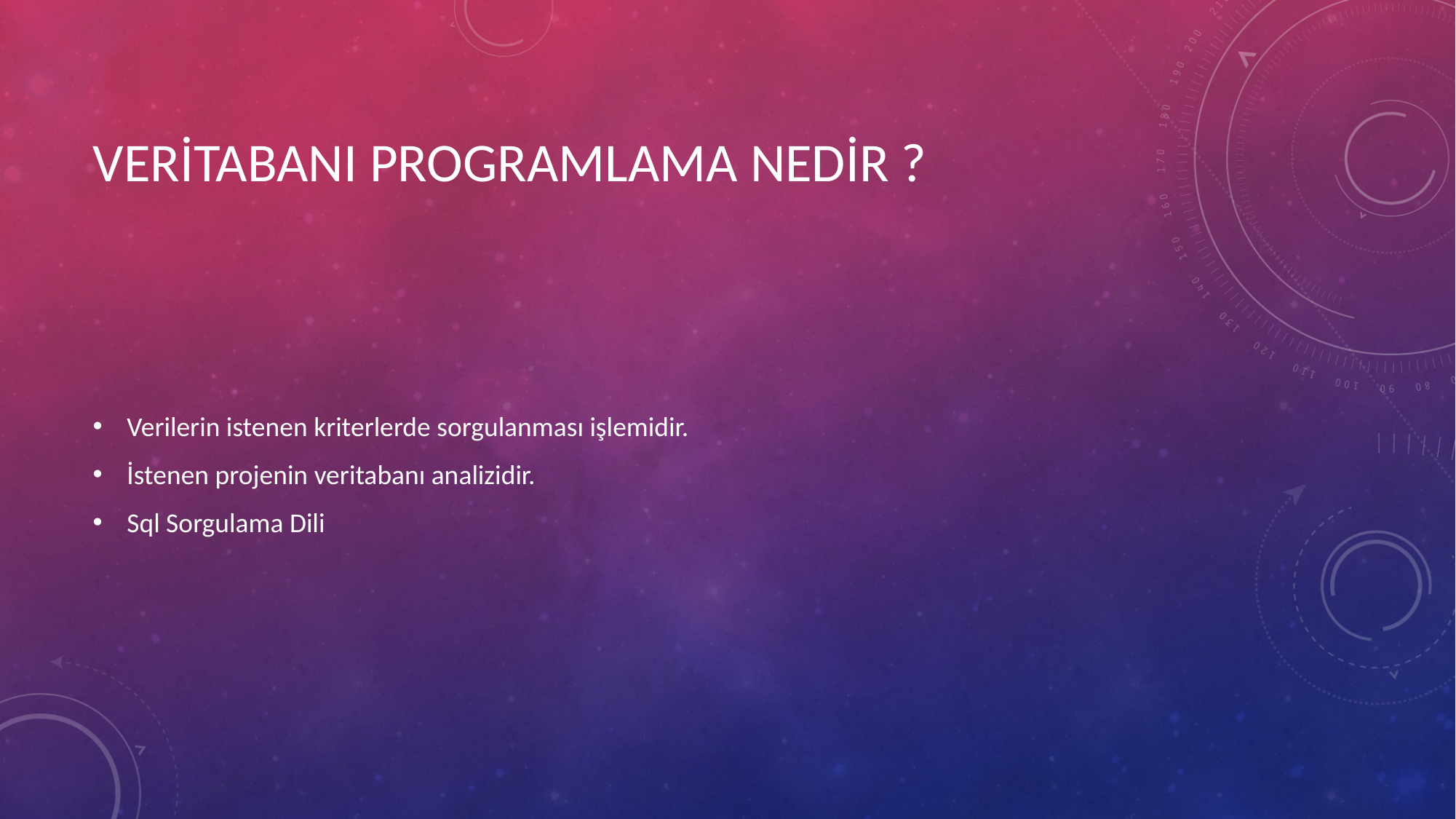

# Veritabanı programlama Nedir ?
Verilerin istenen kriterlerde sorgulanması işlemidir.
İstenen projenin veritabanı analizidir.
Sql Sorgulama Dili